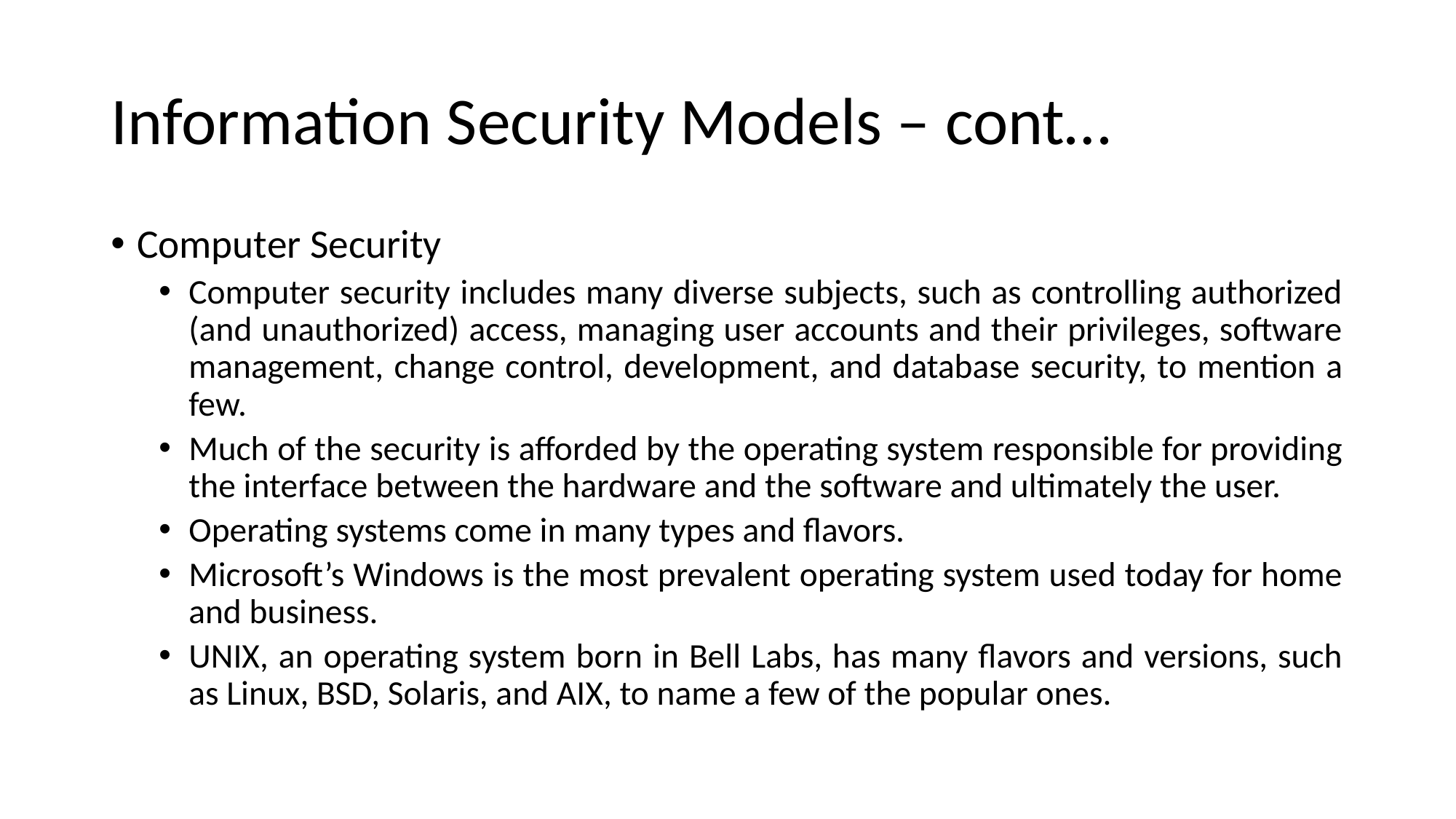

# Information Security Models – cont…
Computer Security
Computer security includes many diverse subjects, such as controlling authorized (and unauthorized) access, managing user accounts and their privileges, software management, change control, development, and database security, to mention a few.
Much of the security is afforded by the operating system responsible for providing the interface between the hardware and the software and ultimately the user.
Operating systems come in many types and flavors.
Microsoft’s Windows is the most prevalent operating system used today for home and business.
UNIX, an operating system born in Bell Labs, has many flavors and versions, such as Linux, BSD, Solaris, and AIX, to name a few of the popular ones.